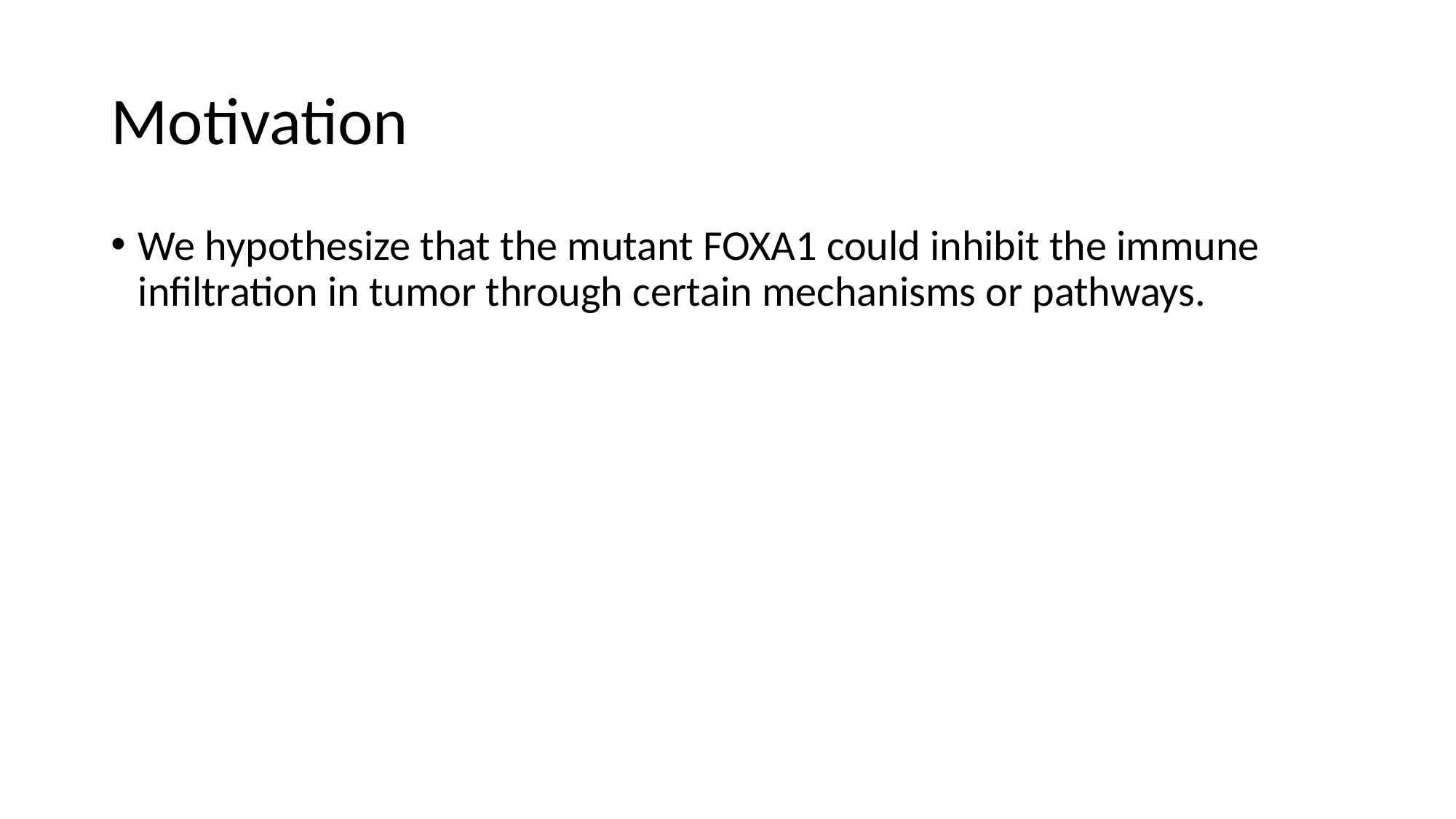

# Motivation
We hypothesize that the mutant FOXA1 could inhibit the immune infiltration in tumor through certain mechanisms or pathways.